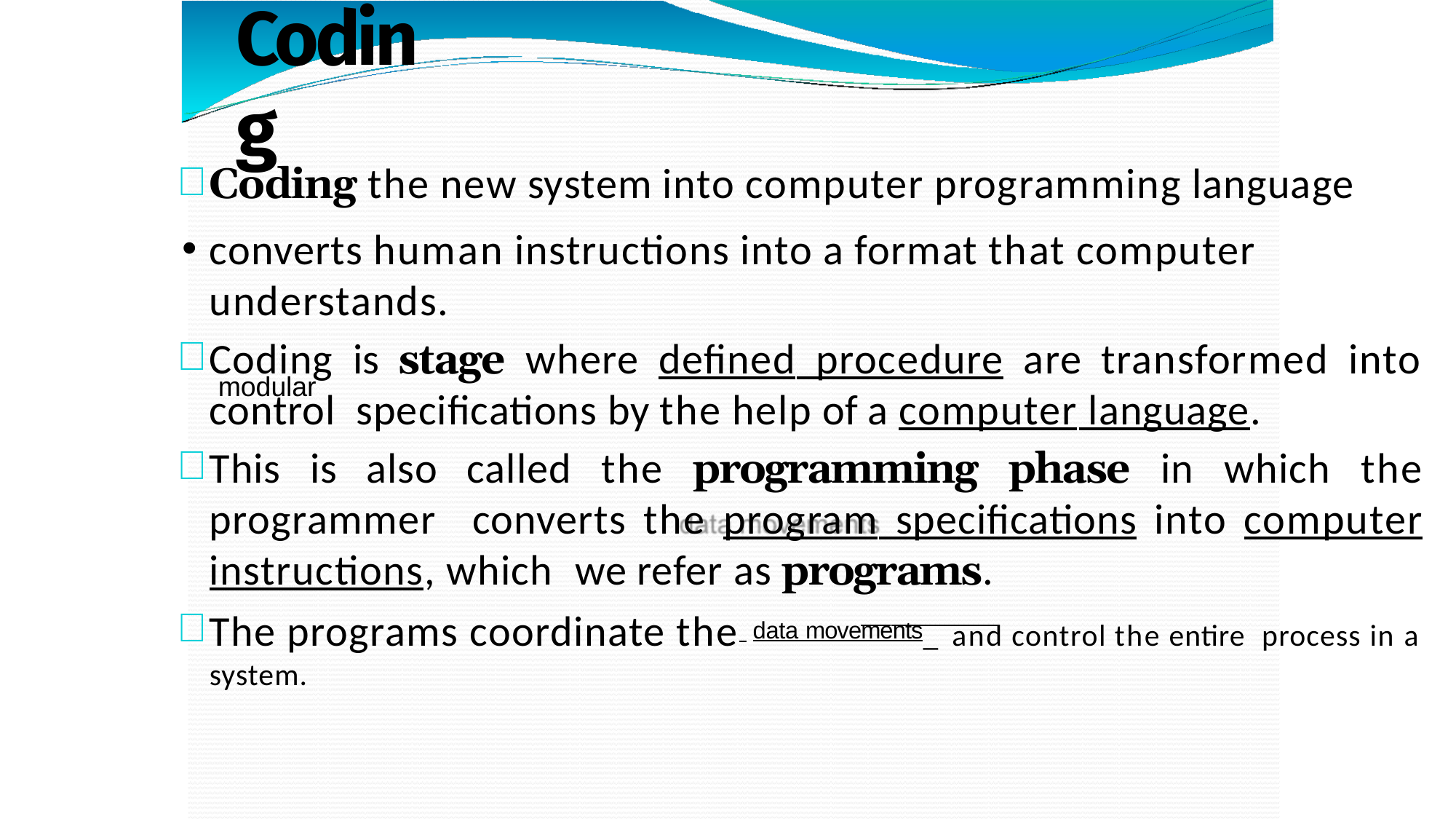

# Coding
Coding the new system into computer programming language
converts human instructions into a format that computer understands.
Coding is stage where defined procedure are transformed into control  specifications by the help of a computer language.
This is also called the programming phase in which the programmer  converts the program specifications into computer instructions, which  we refer as programs.
The programs coordinate the data movements_ and control the entire  process in a system.
modular